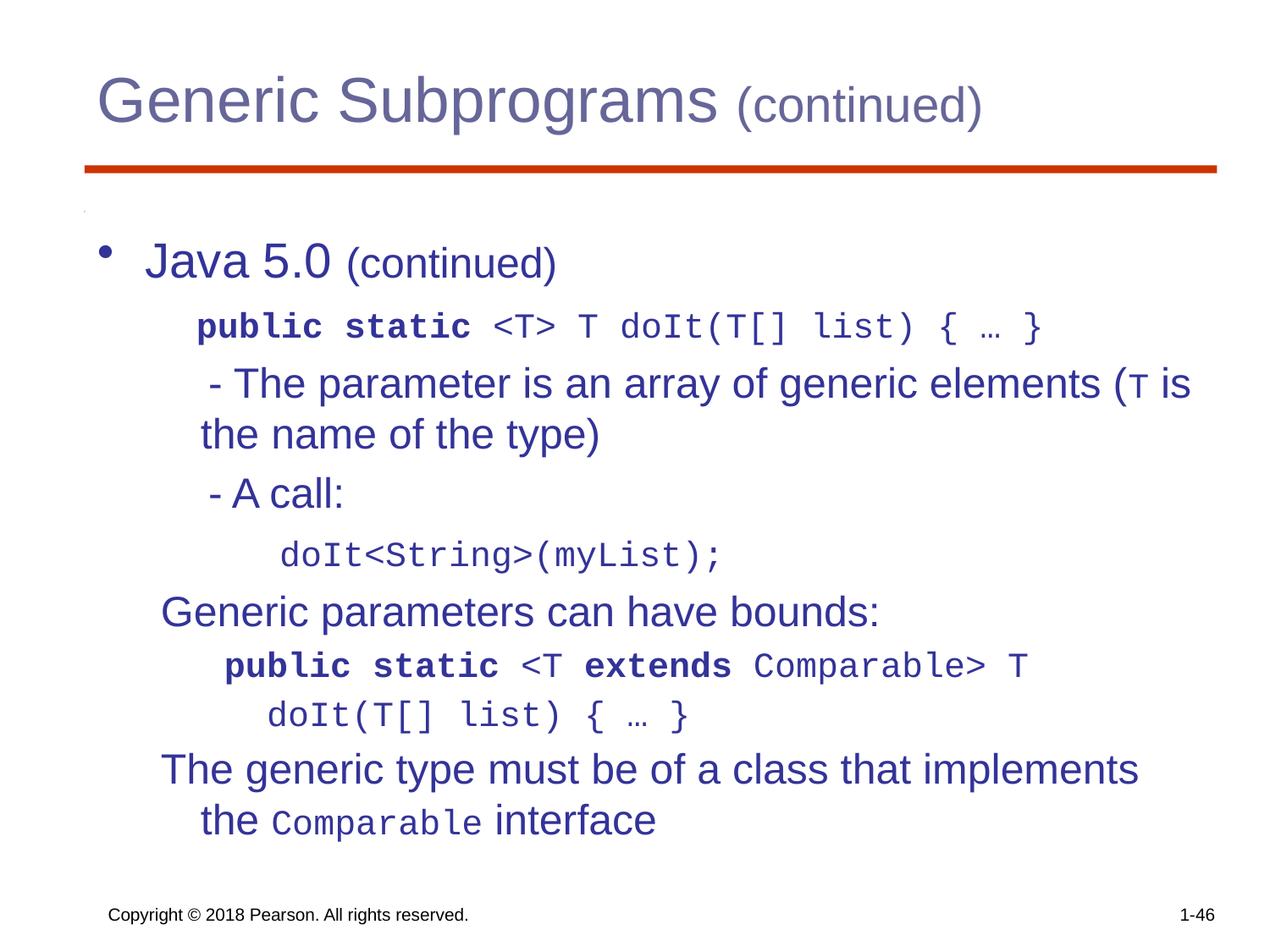

# Generic Subprograms (continued)
Java 5.0 (continued)
   public static <T> T doIt(T[] list) { … }
    - The parameter is an array of generic elements (T is the name of the type)
    - A call:
          doIt<String>(myList);
Generic parameters can have bounds:
   public static <T extends Comparable> T
     doIt(T[] list) { … }
The generic type must be of a class that implements the Comparable interface
Copyright © 2018 Pearson. All rights reserved.
1-46